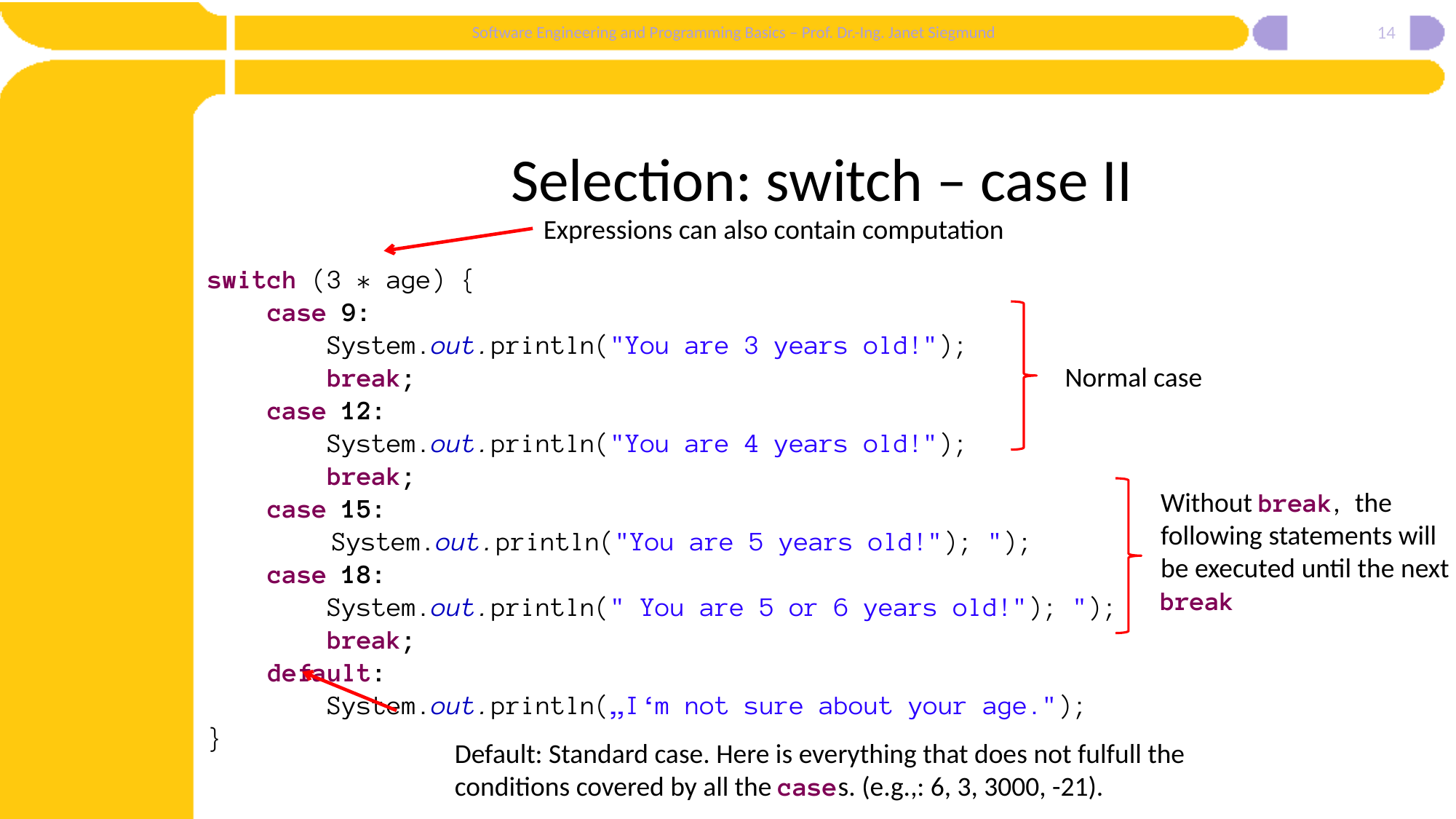

14
# Selection: switch – case II
Expressions can also contain computation

switch (3 * age) {
    case 9:
        System.out.println("You are 3 years old!");
        break;
    case 12:
        System.out.println("You are 4 years old!");
        break;
    case 15:
	 System.out.println("You are 5 years old!"); ");
    case 18:
        System.out.println(" You are 5 or 6 years old!"); ");
        break;
    default:
        System.out.println(„I‘m not sure about your age.");
}

Normal case

Without break, the following statements will be executed until the next break
Default: Standard case. Here is everything that does not fulfull the conditions covered by all the cases. (e.g.,: 6, 3, 3000, -21).